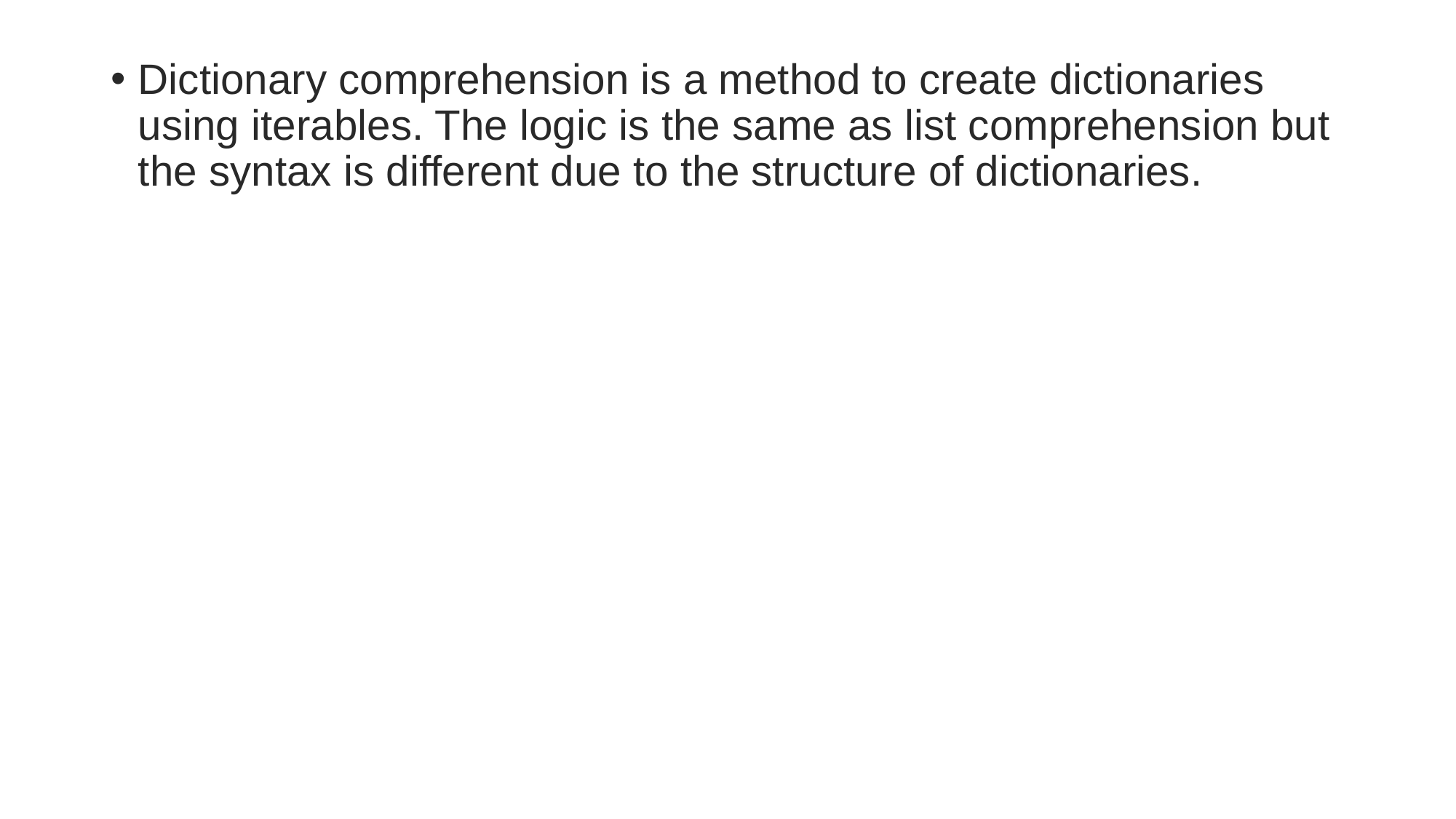

Dictionary comprehension is a method to create dictionaries using iterables. The logic is the same as list comprehension but the syntax is different due to the structure of dictionaries.